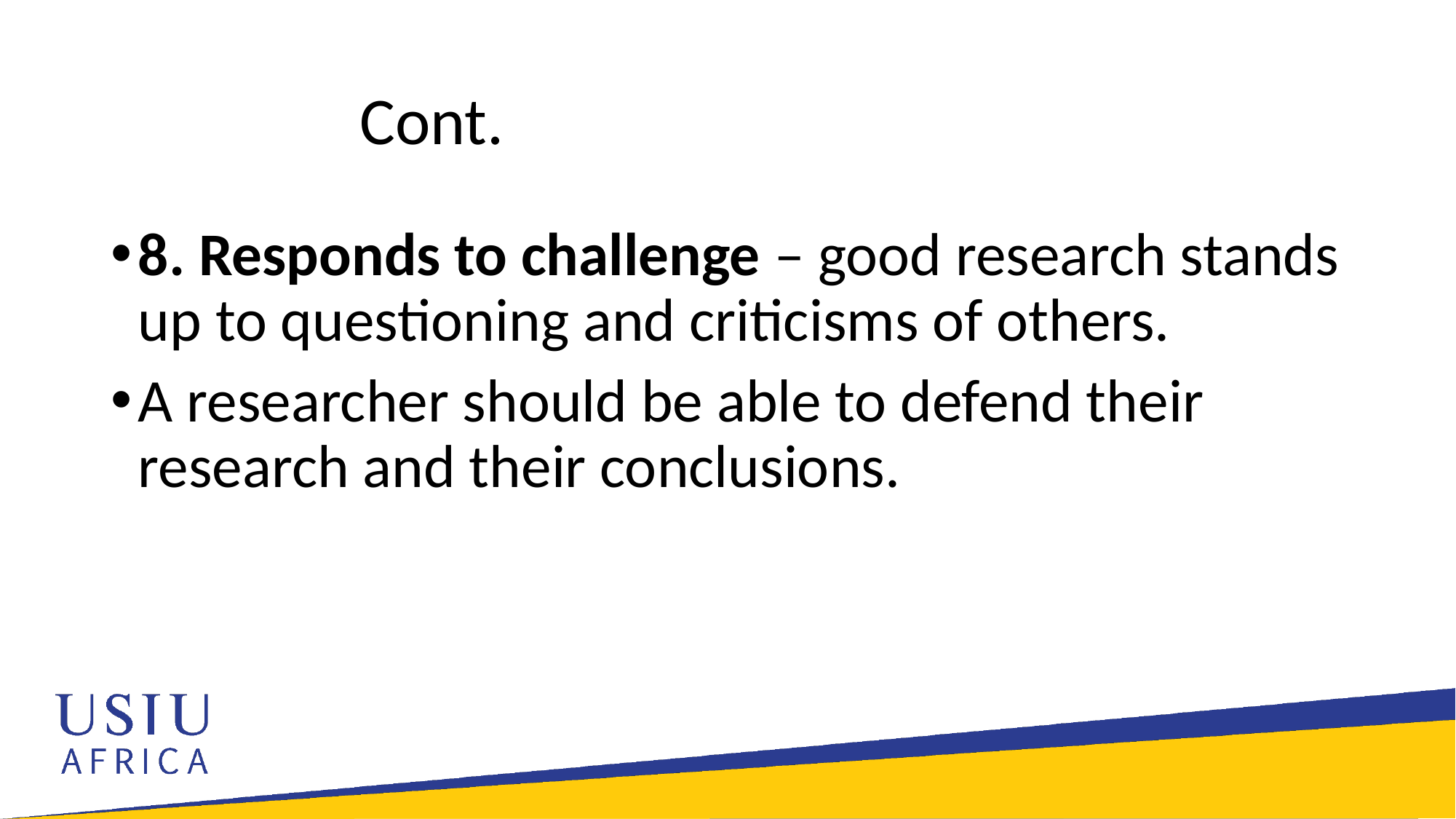

# Cont.
8. Responds to challenge – good research stands up to questioning and criticisms of others.
A researcher should be able to defend their research and their conclusions.